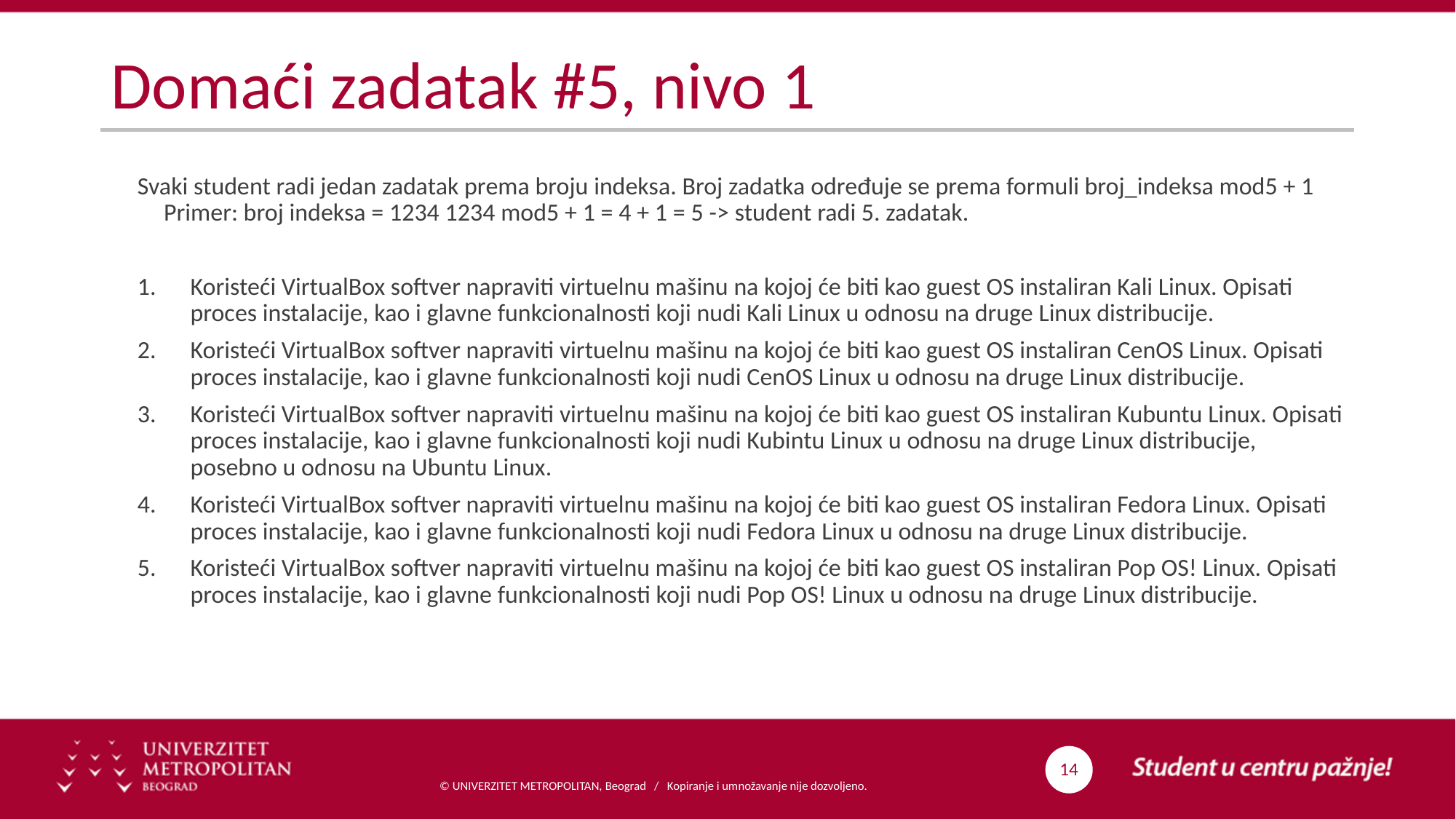

# Domaći zadatak #5, nivo 1

Svaki student radi jedan zadatak prema broju indeksa. Broj zadatka određuje se prema formuli broj_indeksa mod5 + 1 Primer: broj indeksa = 1234 1234 mod5 + 1 = 4 + 1 = 5 -> student radi 5. zadatak.

Koristeći VirtualBox softver napraviti virtuelnu mašinu na kojoj će biti kao guest OS instaliran Kali Linux. Opisati proces instalacije, kao i glavne funkcionalnosti koji nudi Kali Linux u odnosu na druge Linux distribucije.
Koristeći VirtualBox softver napraviti virtuelnu mašinu na kojoj će biti kao guest OS instaliran CenOS Linux. Opisati proces instalacije, kao i glavne funkcionalnosti koji nudi CenOS Linux u odnosu na druge Linux distribucije.
Koristeći VirtualBox softver napraviti virtuelnu mašinu na kojoj će biti kao guest OS instaliran Kubuntu Linux. Opisati proces instalacije, kao i glavne funkcionalnosti koji nudi Kubintu Linux u odnosu na druge Linux distribucije, posebno u odnosu na Ubuntu Linux.
Koristeći VirtualBox softver napraviti virtuelnu mašinu na kojoj će biti kao guest OS instaliran Fedora Linux. Opisati proces instalacije, kao i glavne funkcionalnosti koji nudi Fedora Linux u odnosu na druge Linux distribucije.
Koristeći VirtualBox softver napraviti virtuelnu mašinu na kojoj će biti kao guest OS instaliran Pop OS! Linux. Opisati proces instalacije, kao i glavne funkcionalnosti koji nudi Pop OS! Linux u odnosu na druge Linux distribucije.